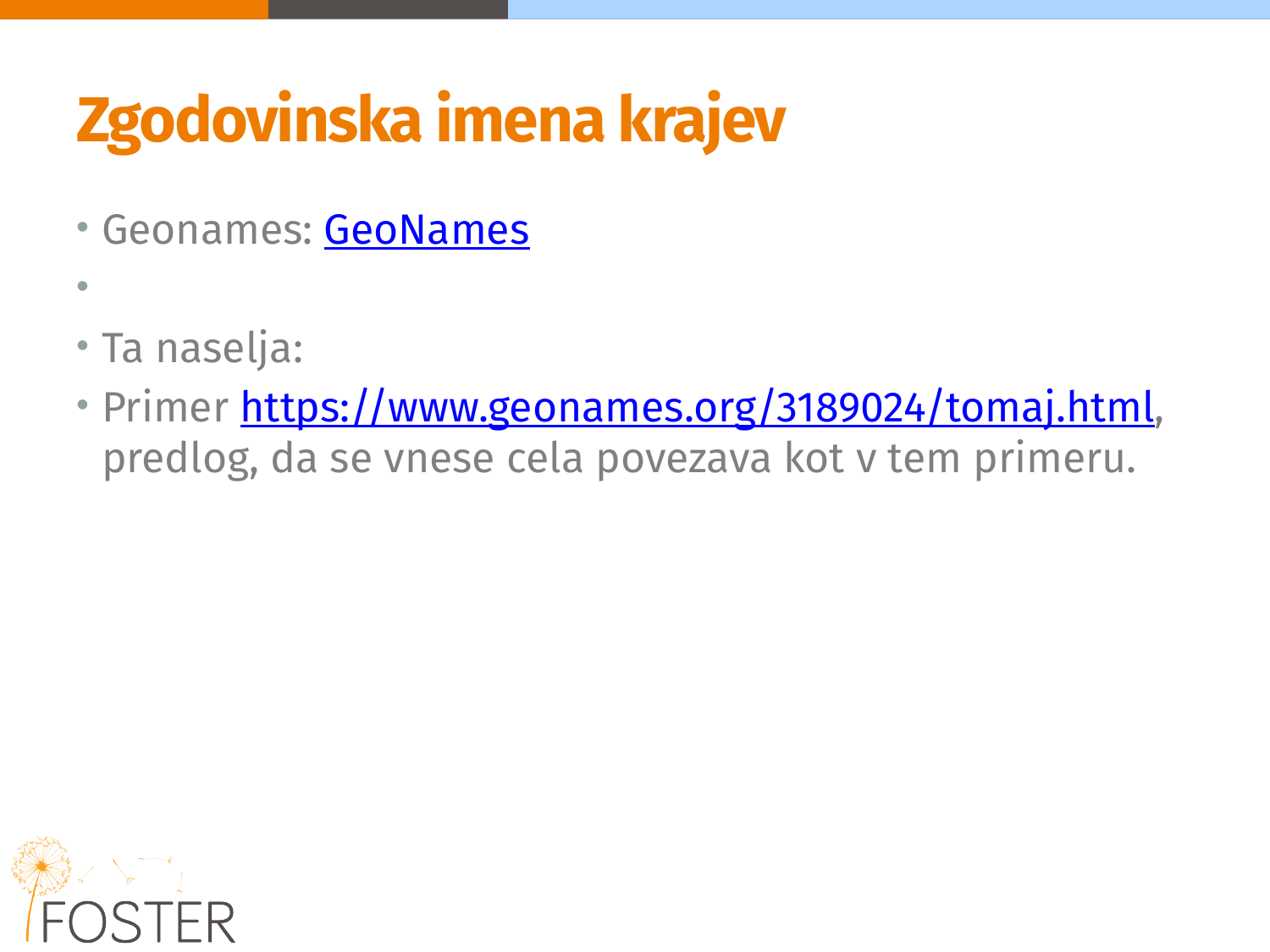

# Zgodovinska imena krajev
Geonames: GeoNames

Ta naselja:
Primer https://www.geonames.org/3189024/tomaj.html, predlog, da se vnese cela povezava kot v tem primeru.